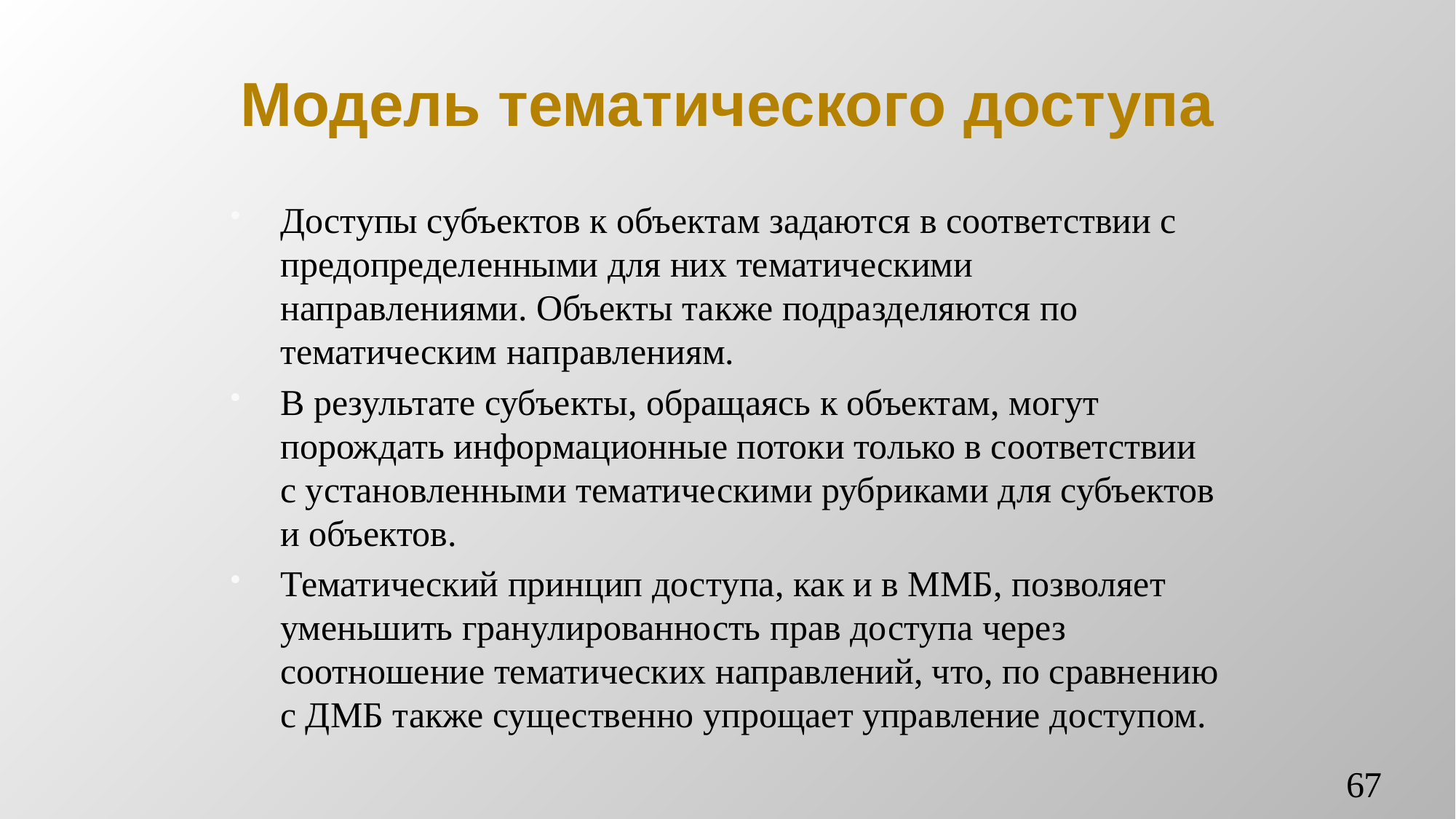

# Модель тематического доступа
Доступы субъектов к объектам задаются в соответствии с предопределенными для них тематическими направлениями. Объекты также подразделяются по тематическим направлениям.
В результате субъекты, обращаясь к объектам, могут порождать информационные потоки только в соответствии с установленными тематическими рубриками для субъектов и объектов.
Тематический принцип доступа, как и в ММБ, позволяет уменьшить гранулированность прав доступа через соотношение тематических направлений, что, по сравнению с ДМБ также существенно упрощает управление доступом.
67